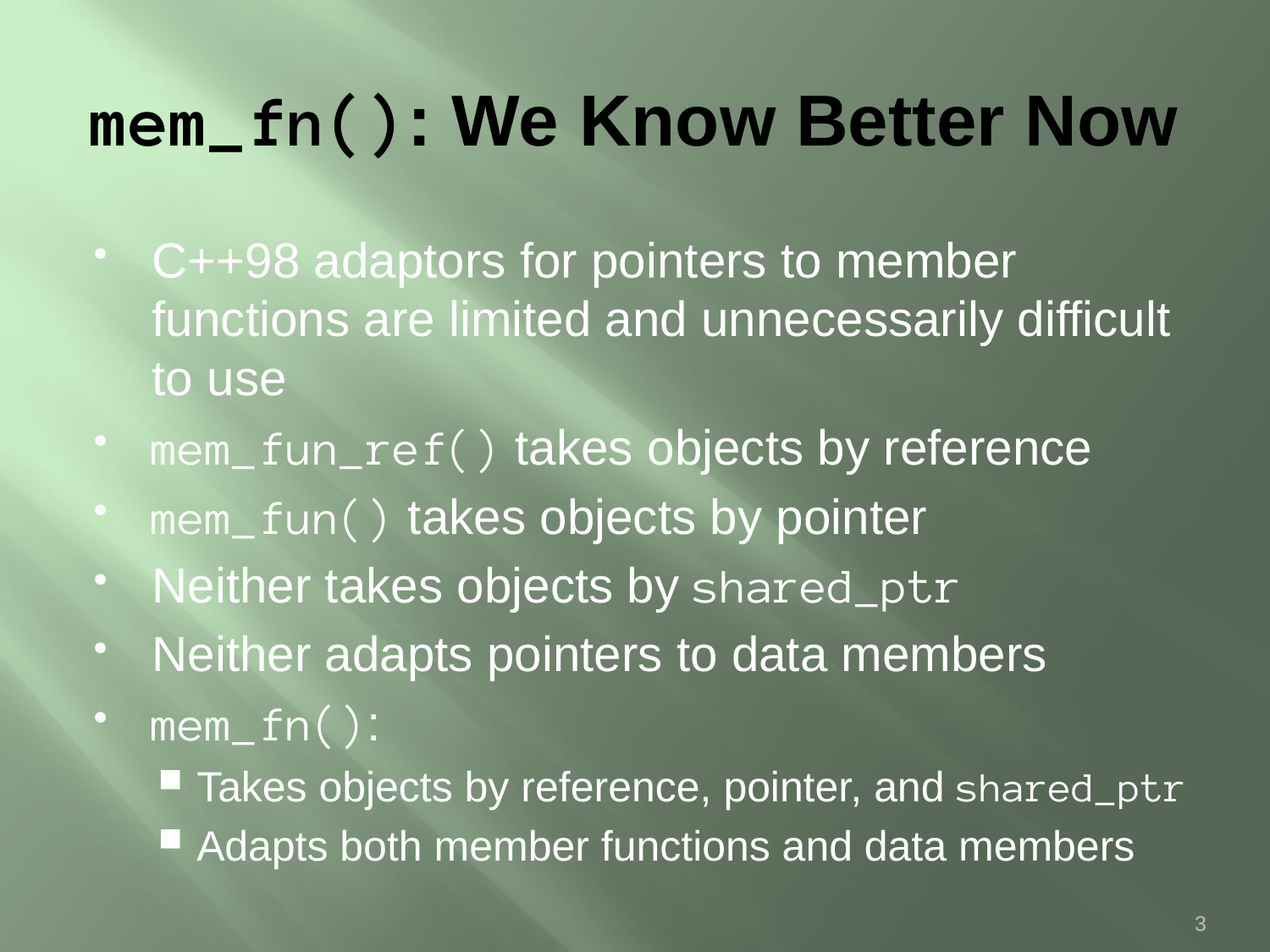

# mem_fn(): We Know Better Now
C++98 adaptors for pointers to member functions are limited and unnecessarily difficult to use
mem_fun_ref() takes objects by reference
mem_fun() takes objects by pointer
Neither takes objects by shared_ptr
Neither adapts pointers to data members
mem_fn():
Takes objects by reference, pointer, and shared_ptr
Adapts both member functions and data members
3